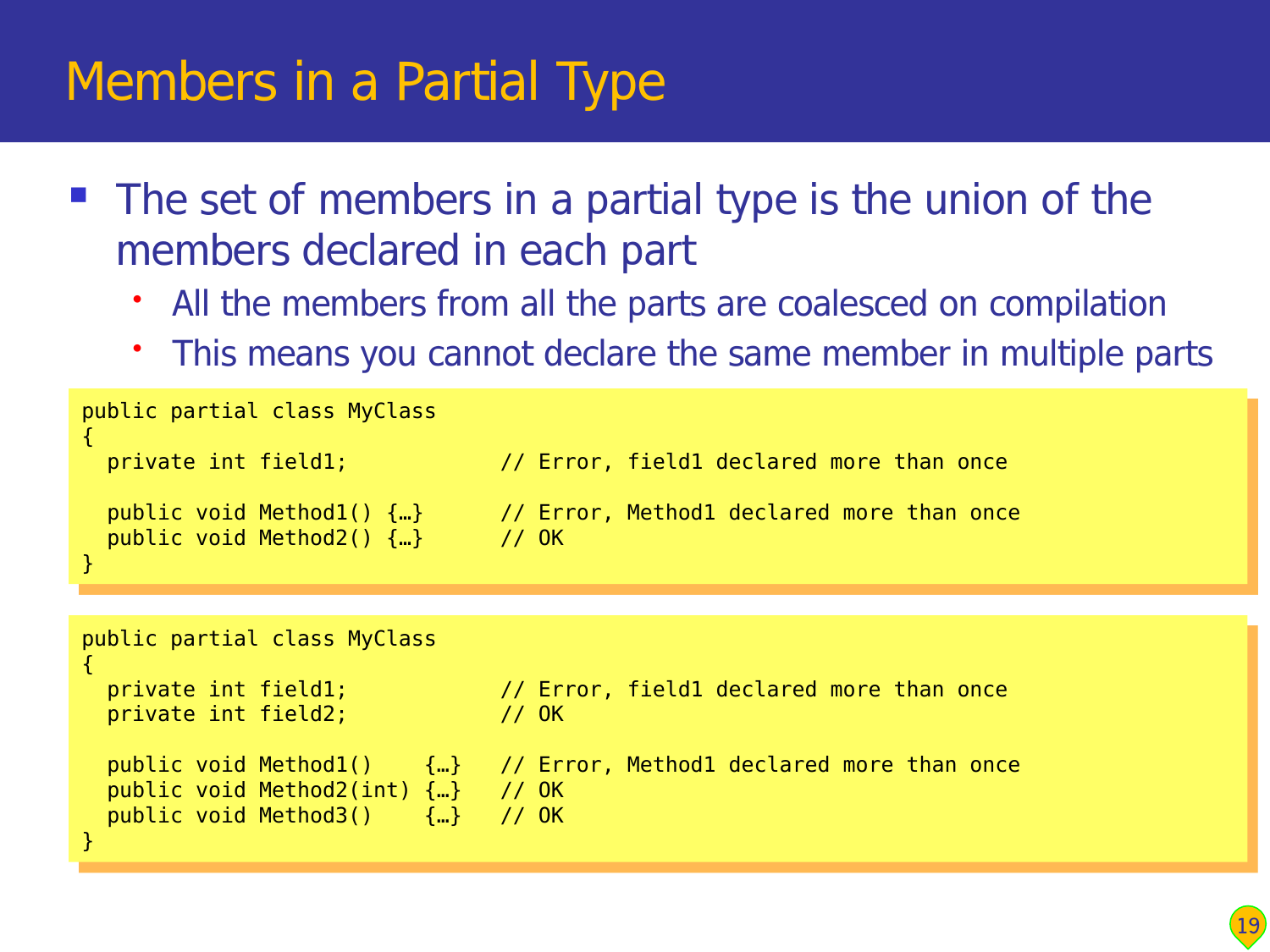

# Members in a Partial Type
The set of members in a partial type is the union of the members declared in each part
All the members from all the parts are coalesced on compilation
This means you cannot declare the same member in multiple parts
public partial class MyClass
{
  private int field1;            // Error, field1 declared more than once

  public void Method1() {…}      // Error, Method1 declared more than once
  public void Method2() {…}      // OK
}
public partial class MyClass
{
  private int field1;            // Error, field1 declared more than once
  private int field2;            // OK

  public void Method1()    {…}   // Error, Method1 declared more than once
  public void Method2(int) {…}   // OK
  public void Method3()    {…}   // OK
}
19